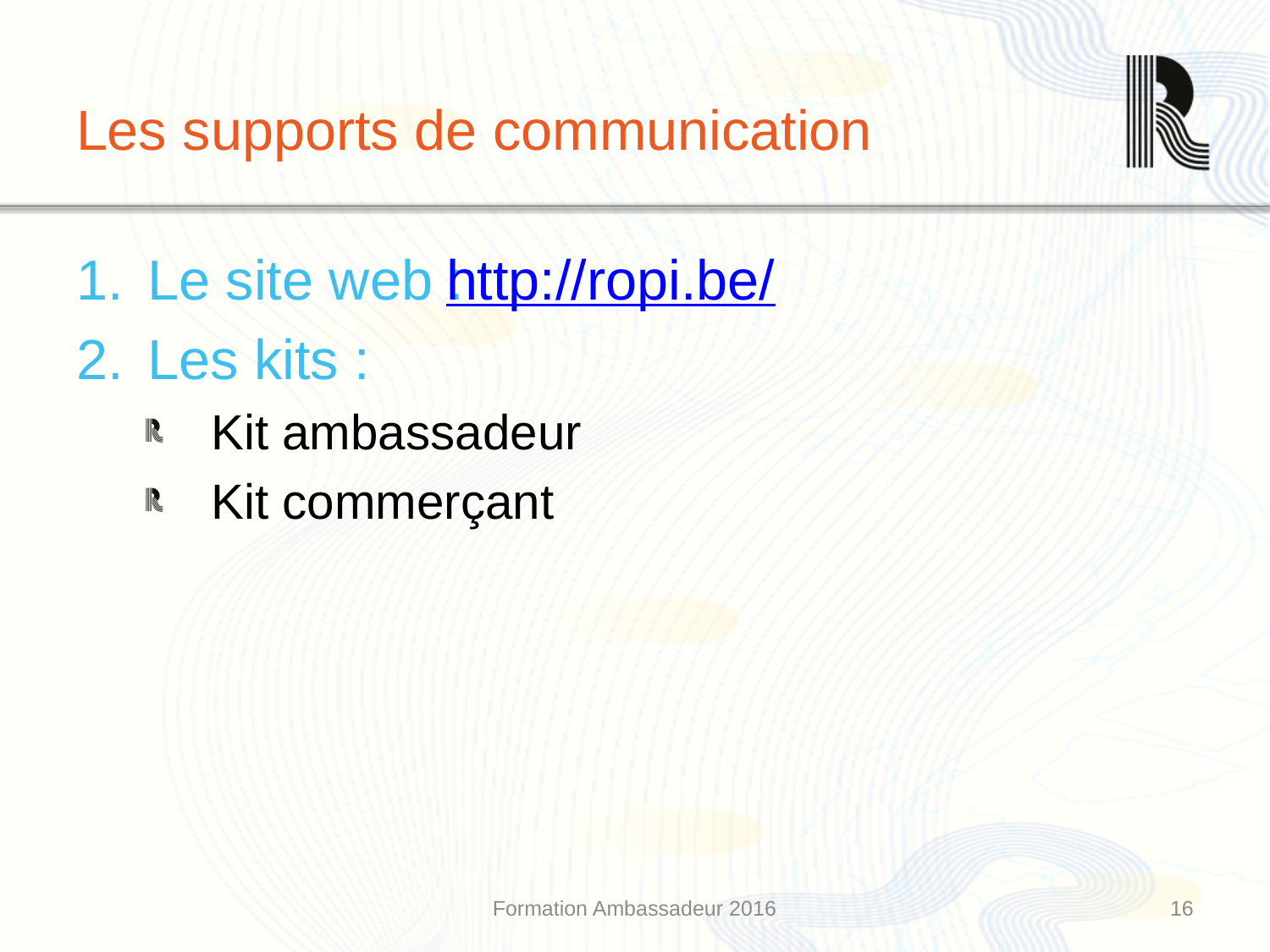

# Les supports de communication
Le site web :
Les kits :
Kit ambassadeur
Kit commerçant
http://ropi.be/
Formation Ambassadeur 2016
16